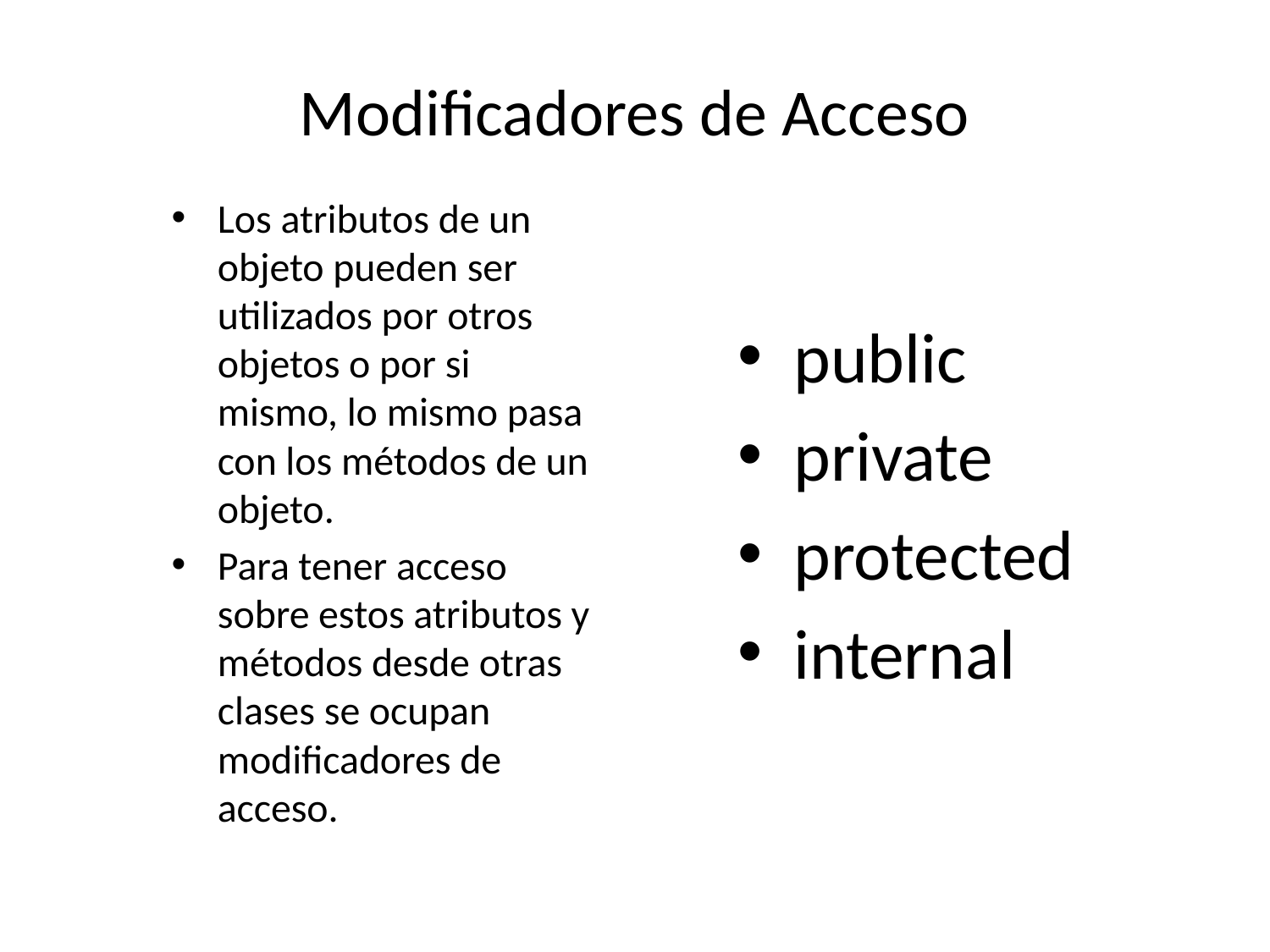

# Modificadores de Acceso
Los atributos de un objeto pueden ser utilizados por otros objetos o por si mismo, lo mismo pasa con los métodos de un objeto.
Para tener acceso sobre estos atributos y métodos desde otras clases se ocupan modificadores de acceso.
public
private
protected
internal